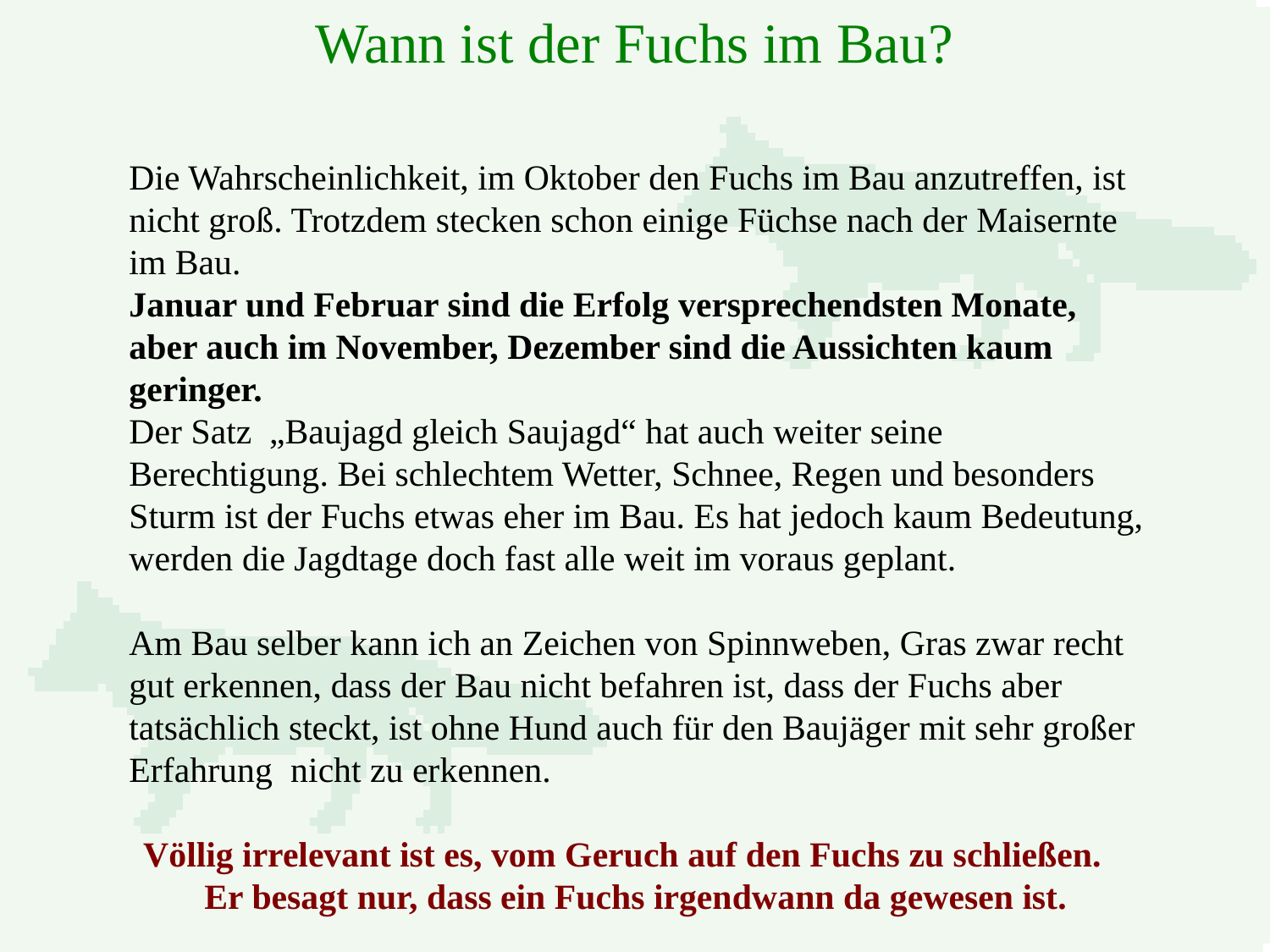

Wann ist der Fuchs im Bau?
Die Wahrscheinlichkeit, im Oktober den Fuchs im Bau anzutreffen, ist nicht groß. Trotzdem stecken schon einige Füchse nach der Maisernte im Bau.
Januar und Februar sind die Erfolg versprechendsten Monate, aber auch im November, Dezember sind die Aussichten kaum geringer.
Der Satz  „Baujagd gleich Saujagd“ hat auch weiter seine Berechtigung. Bei schlechtem Wetter, Schnee, Regen und besonders Sturm ist der Fuchs etwas eher im Bau. Es hat jedoch kaum Bedeutung, werden die Jagdtage doch fast alle weit im voraus geplant.
Am Bau selber kann ich an Zeichen von Spinnweben, Gras zwar recht gut erkennen, dass der Bau nicht befahren ist, dass der Fuchs aber tatsächlich steckt, ist ohne Hund auch für den Baujäger mit sehr großer Erfahrung  nicht zu erkennen.

Völlig irrelevant ist es, vom Geruch auf den Fuchs zu schließen.
Er besagt nur, dass ein Fuchs irgendwann da gewesen ist.